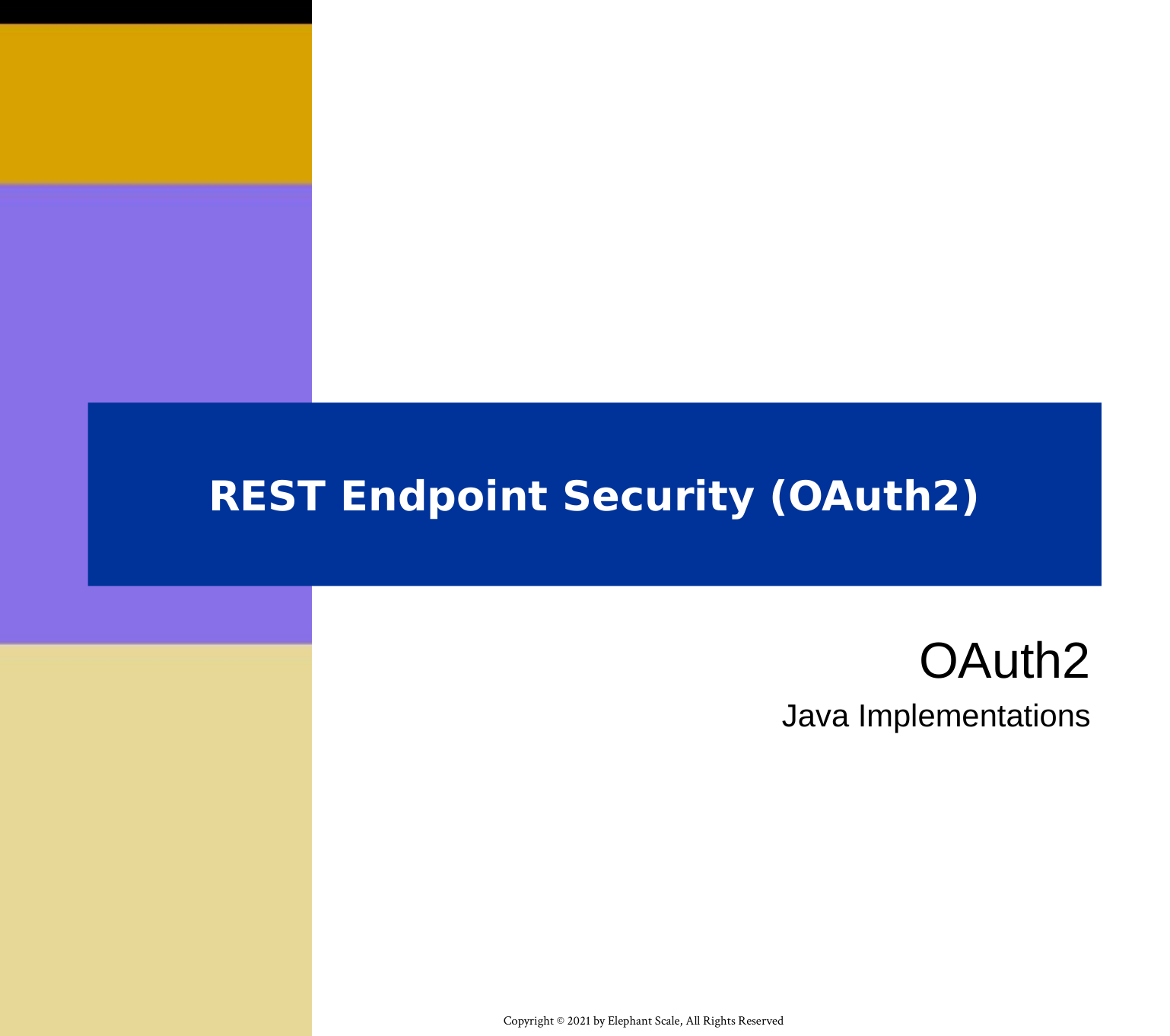

# REST Endpoint Security (OAuth2)
OAuth2
Java Implementations
Copyright © 2021 by Elephant Scale, All Rights Reserved